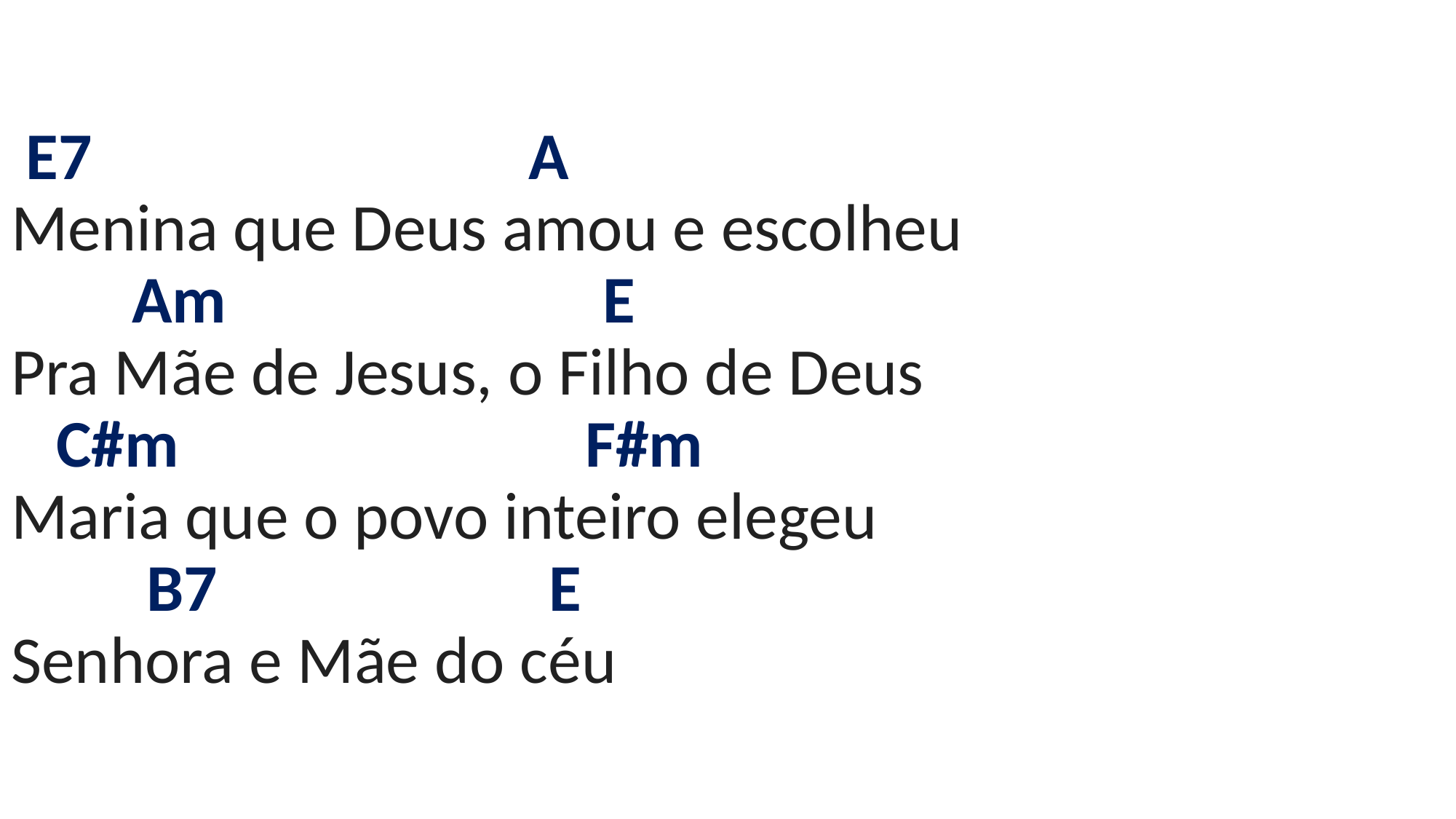

# E7                             A Menina que Deus amou e escolheu Am                         E Pra Mãe de Jesus, o Filho de Deus C#m                           F#m Maria que o povo inteiro elegeu B7                      E Senhora e Mãe do céu